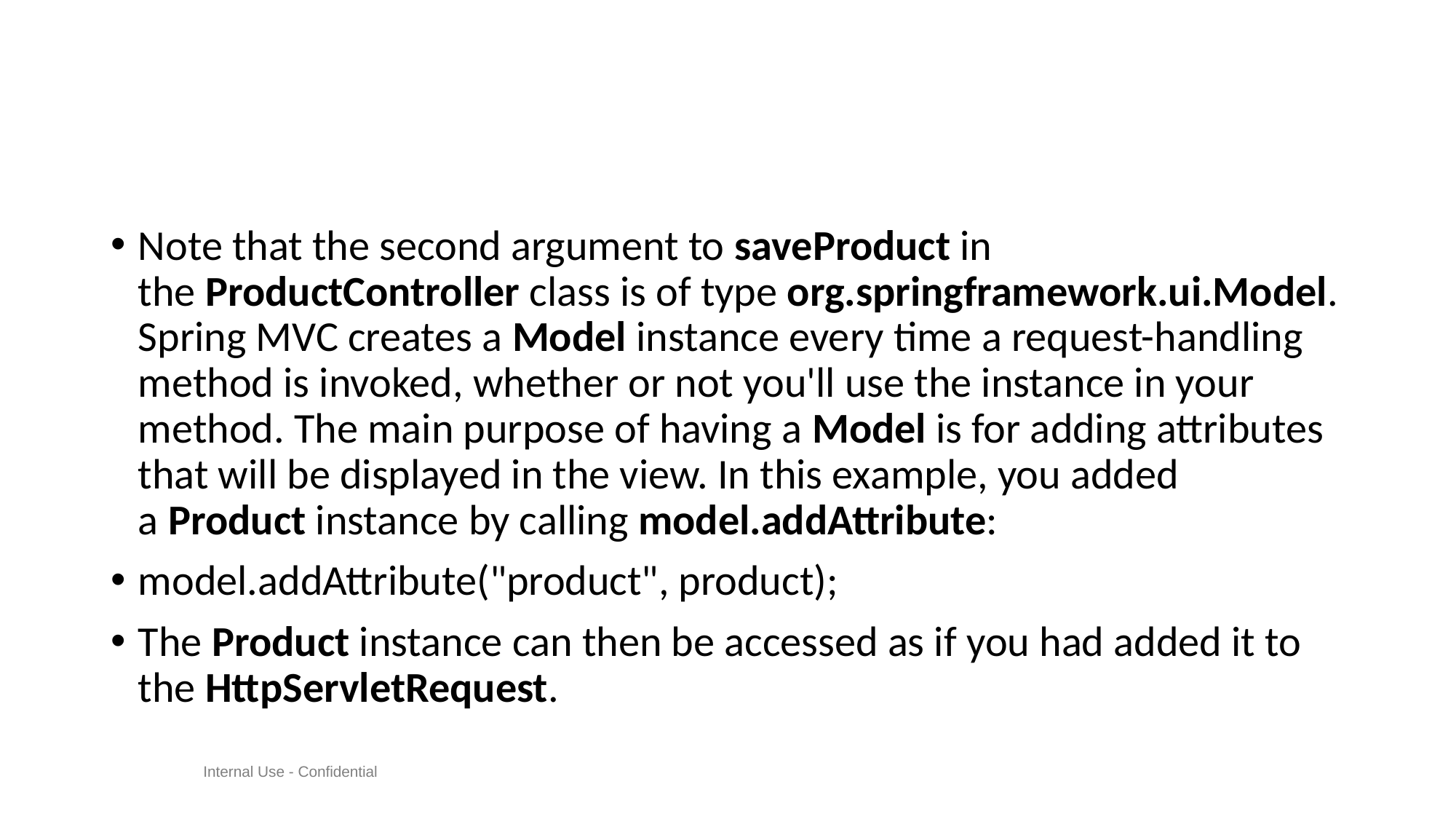

#
Note that the second argument to saveProduct in the ProductController class is of type org.springframework.ui.Model. Spring MVC creates a Model instance every time a request-handling method is invoked, whether or not you'll use the instance in your method. The main purpose of having a Model is for adding attributes that will be displayed in the view. In this example, you added a Product instance by calling model.addAttribute:
model.addAttribute("product", product);
The Product instance can then be accessed as if you had added it to the HttpServletRequest.